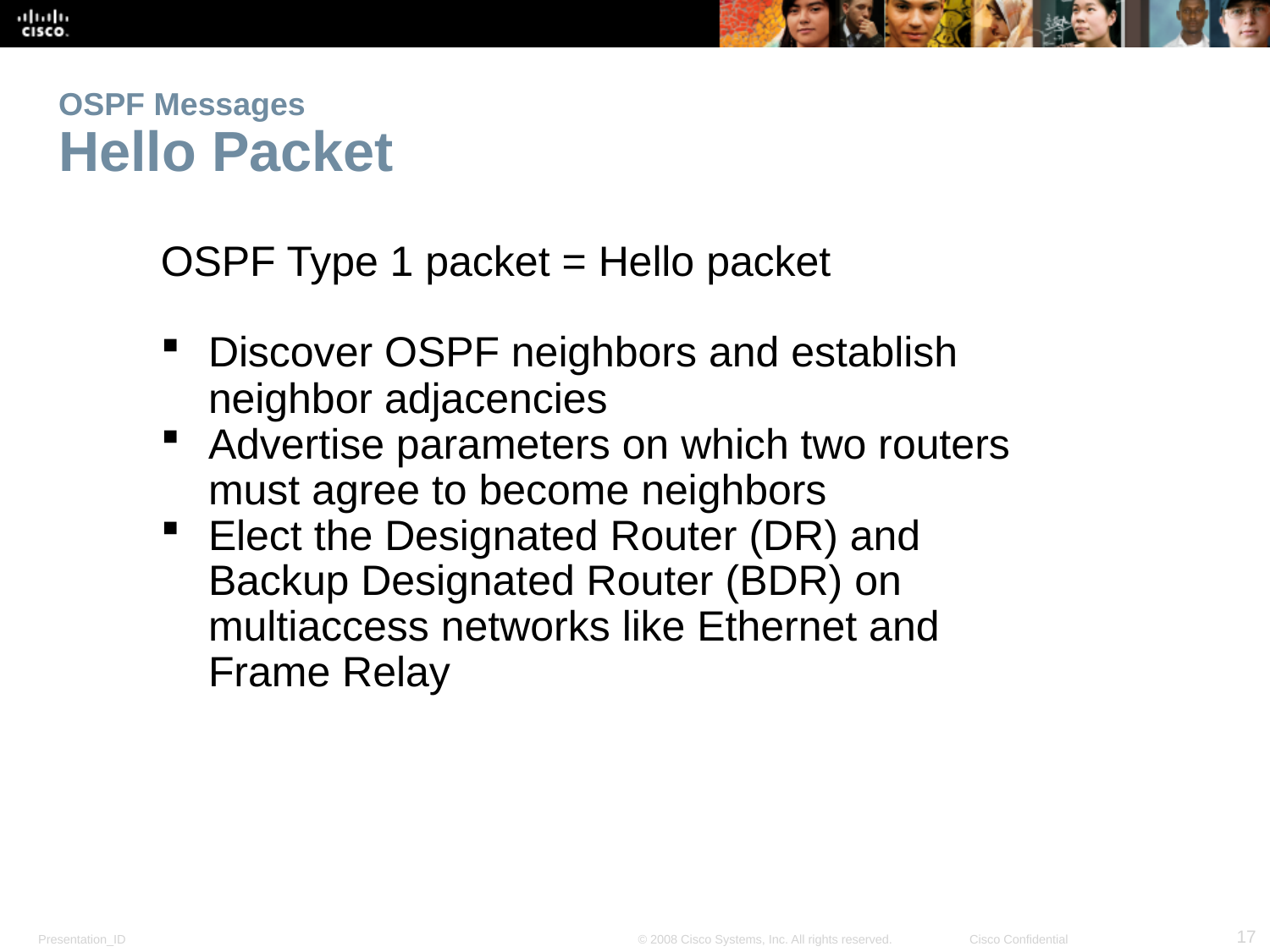

# OSPF Messages Hello Packet
OSPF Type 1 packet = Hello packet

Discover OSPF neighbors and establish neighbor adjacencies
Advertise parameters on which two routers must agree to become neighbors
Elect the Designated Router (DR) and Backup Designated Router (BDR) on multiaccess networks like Ethernet and Frame Relay